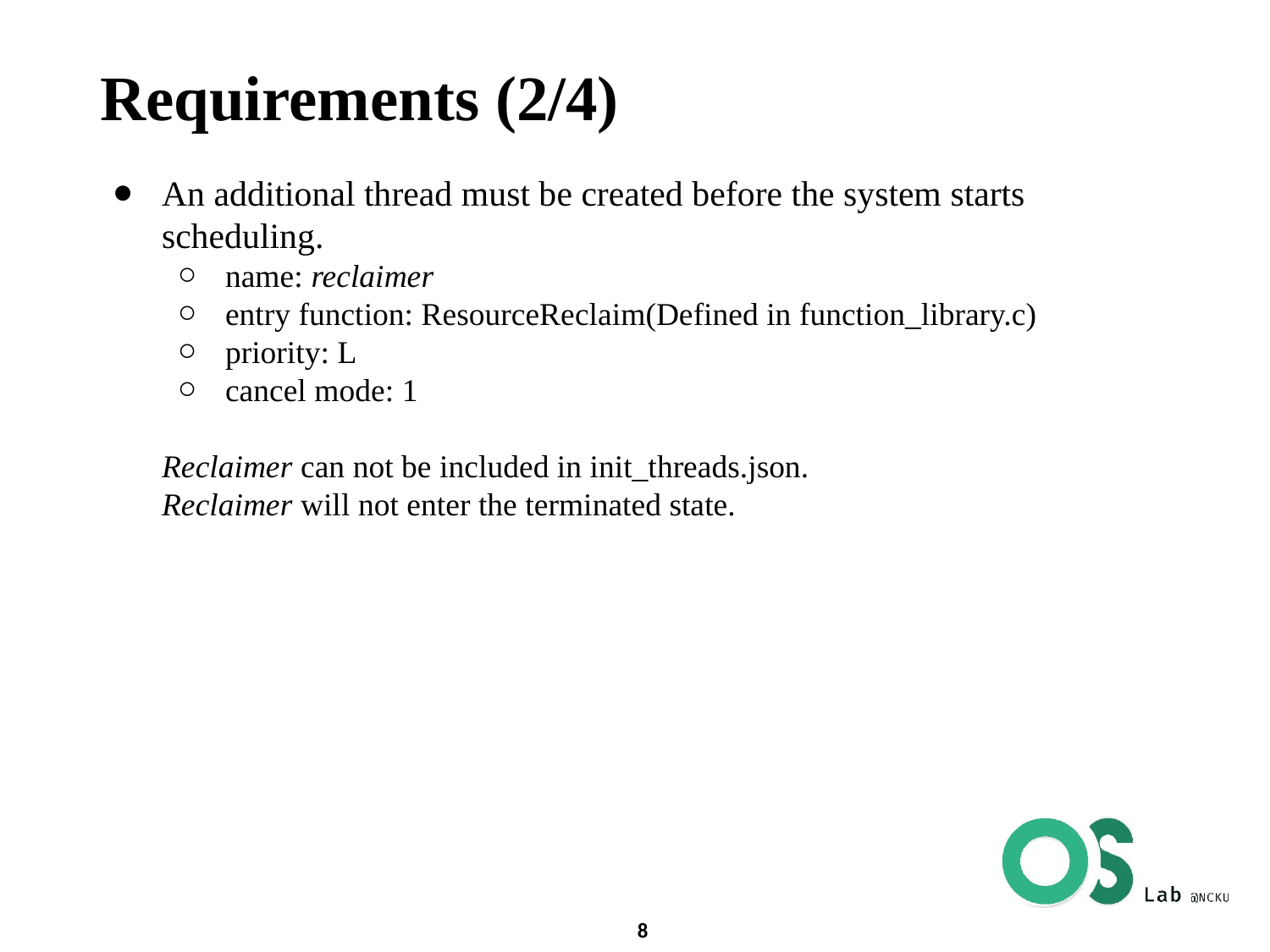

# Requirements (2/4)
An additional thread must be created before the system starts scheduling.
name: reclaimer
entry function: ResourceReclaim(Defined in function_library.c)
priority: L
cancel mode: 1
Reclaimer can not be included in init_threads.json.
Reclaimer will not enter the terminated state.
8